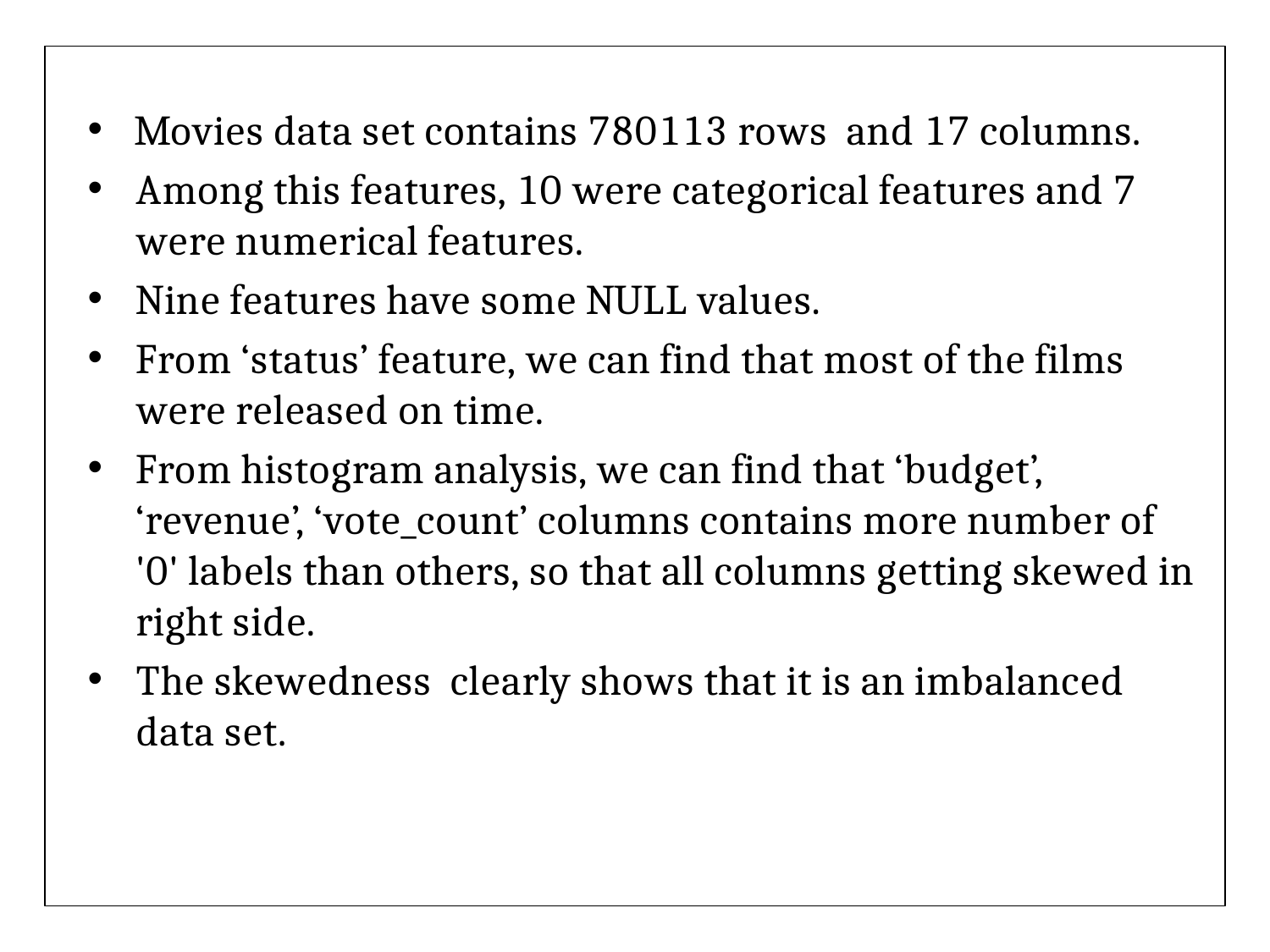

Movies data set contains 780113 rows  and 17 columns.
Among this features, 10 were categorical features and 7 were numerical features.
Nine features have some NULL values.
From ‘status’ feature, we can find that most of the films were released on time.
From histogram analysis, we can find that ‘budget’, ‘revenue’, ‘vote_count’ columns contains more number of '0' labels than others, so that all columns getting skewed in right side.
The skewedness  clearly shows that it is an imbalanced data set.